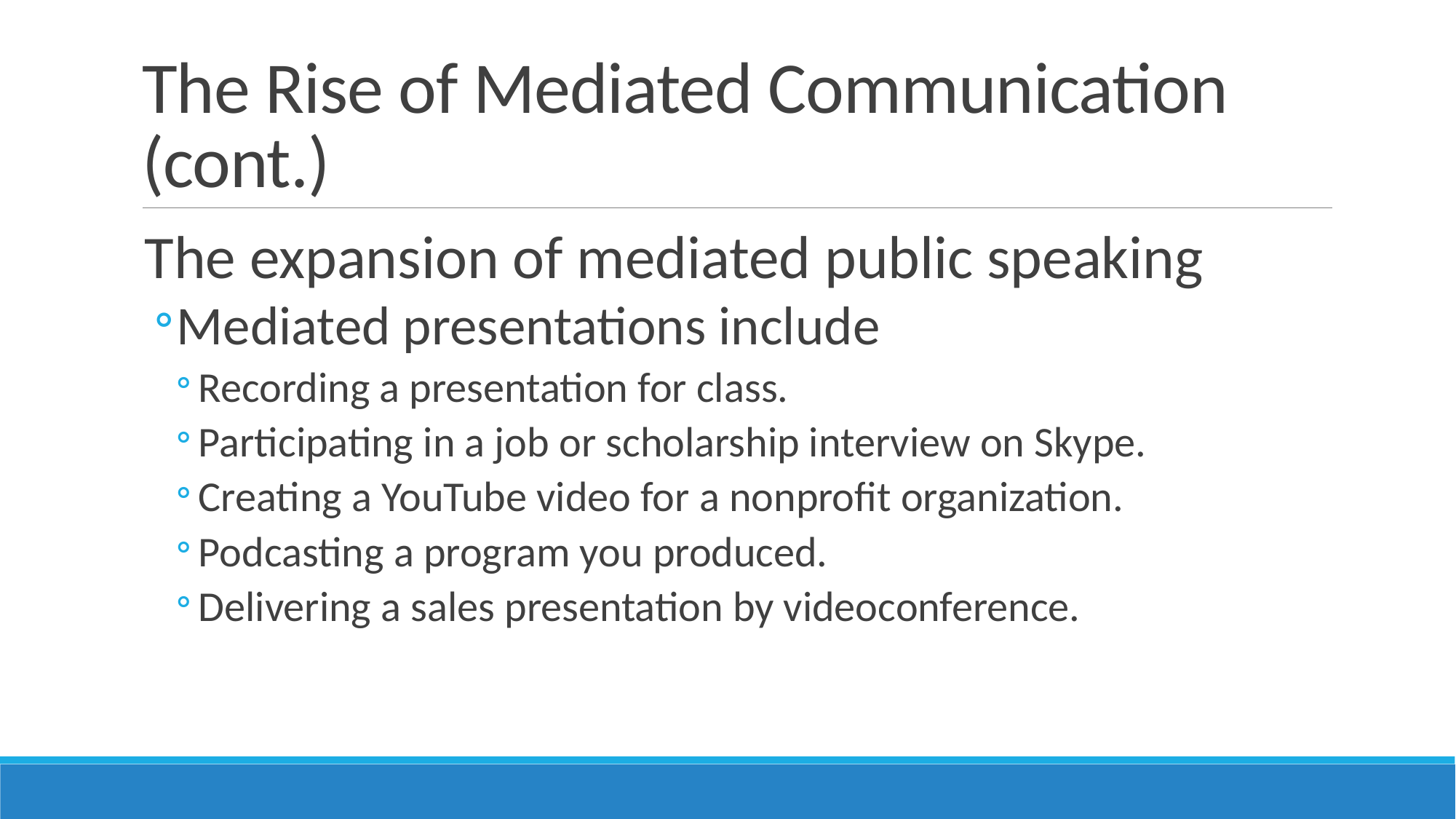

# The Rise of Mediated Communication (cont.)
The expansion of mediated public speaking
Mediated presentations include
Recording a presentation for class.
Participating in a job or scholarship interview on Skype.
Creating a YouTube video for a nonprofit organization.
Podcasting a program you produced.
Delivering a sales presentation by videoconference.